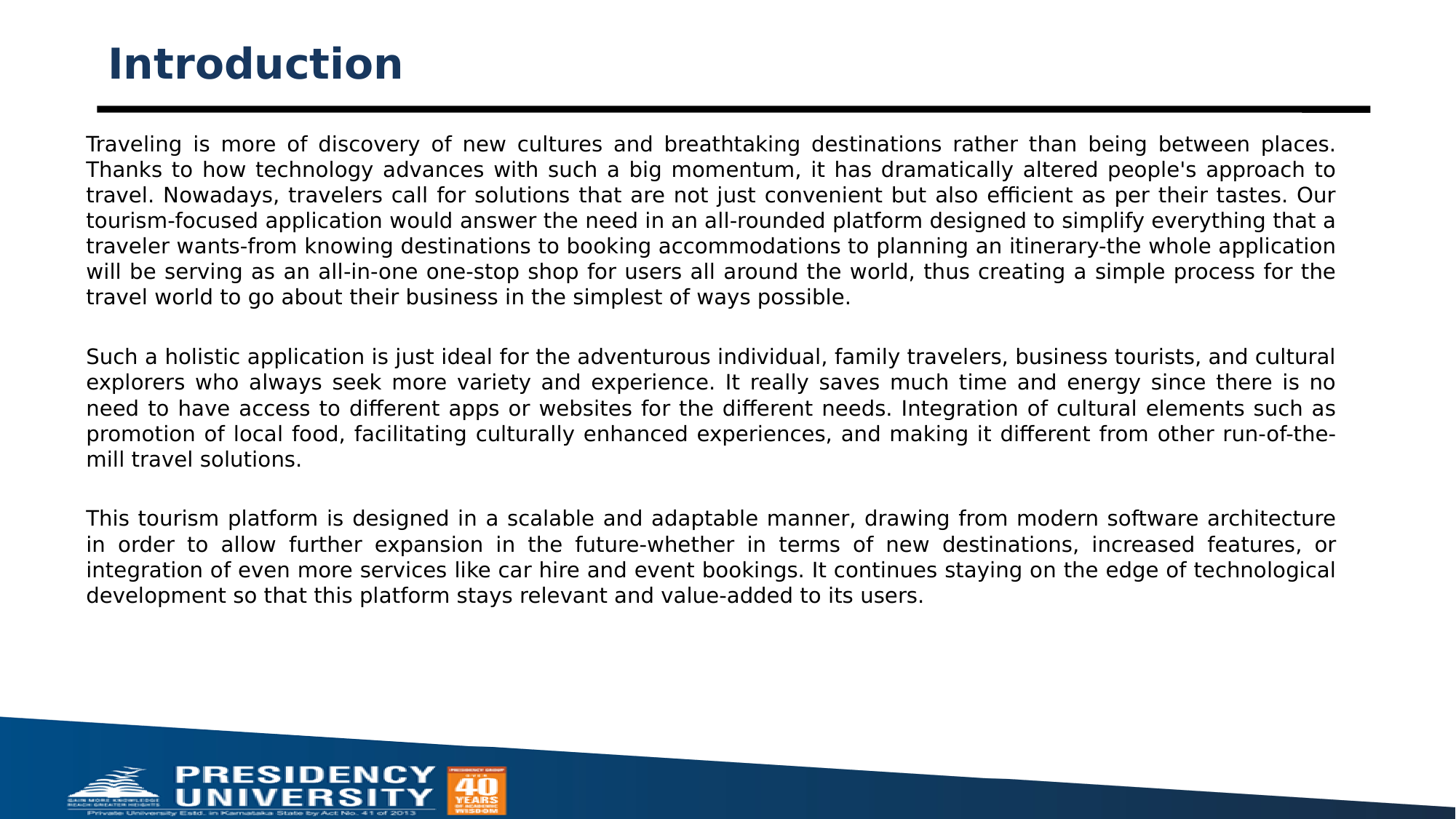

# Introduction
Traveling is more of discovery of new cultures and breathtaking destinations rather than being between places. Thanks to how technology advances with such a big momentum, it has dramatically altered people's approach to travel. Nowadays, travelers call for solutions that are not just convenient but also efficient as per their tastes. Our tourism-focused application would answer the need in an all-rounded platform designed to simplify everything that a traveler wants-from knowing destinations to booking accommodations to planning an itinerary-the whole application will be serving as an all-in-one one-stop shop for users all around the world, thus creating a simple process for the travel world to go about their business in the simplest of ways possible.

Such a holistic application is just ideal for the adventurous individual, family travelers, business tourists, and cultural explorers who always seek more variety and experience. It really saves much time and energy since there is no need to have access to different apps or websites for the different needs. Integration of cultural elements such as promotion of local food, facilitating culturally enhanced experiences, and making it different from other run-of-the-mill travel solutions.

This tourism platform is designed in a scalable and adaptable manner, drawing from modern software architecture in order to allow further expansion in the future-whether in terms of new destinations, increased features, or integration of even more services like car hire and event bookings. It continues staying on the edge of technological development so that this platform stays relevant and value-added to its users.